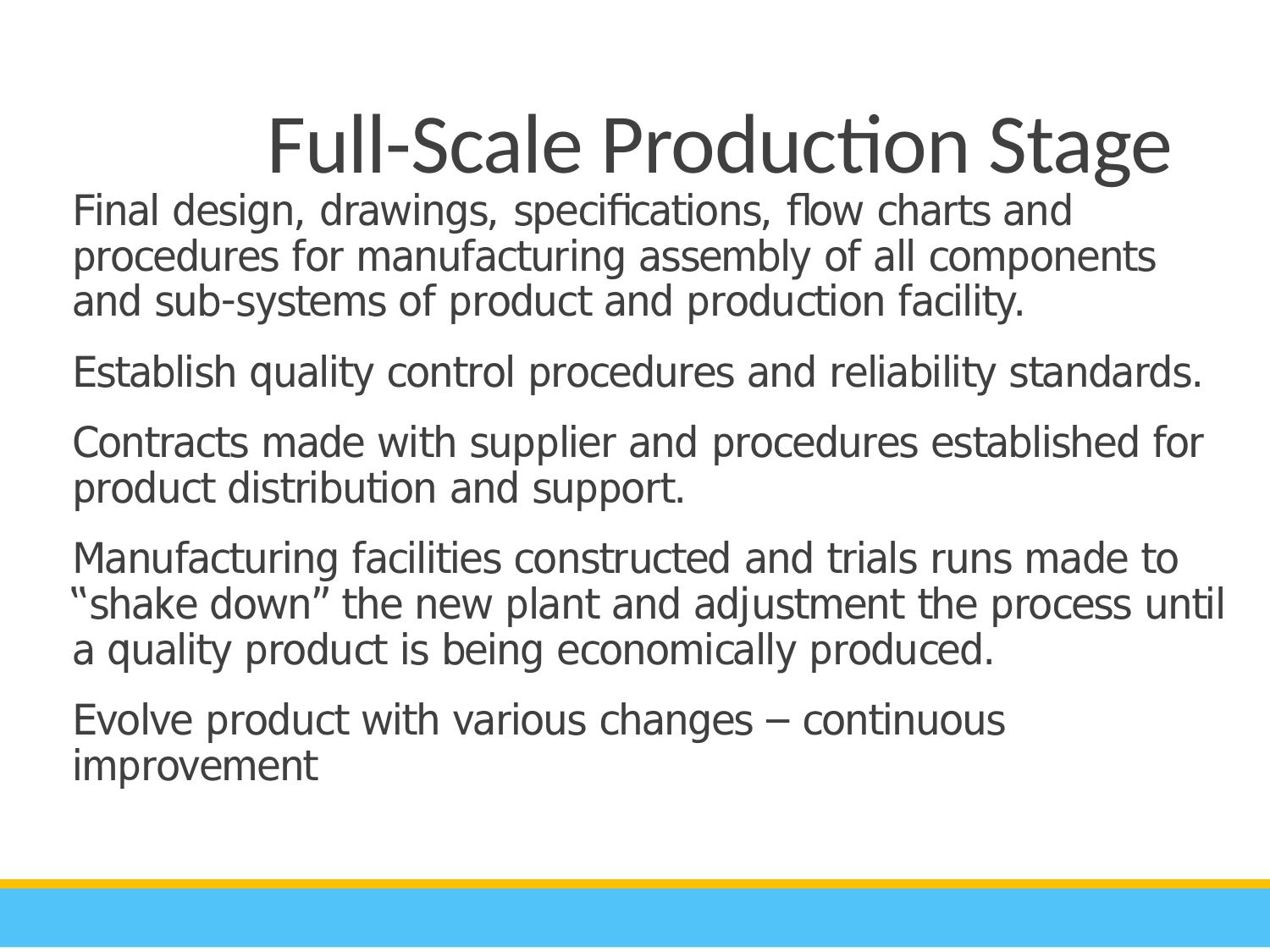

Full-Scale Production Stage
Final design, drawings, specifications, flow charts and procedures for manufacturing assembly of all components and sub-systems of product and production facility.
Establish quality control procedures and reliability standards.
Contracts made with supplier and procedures established for product distribution and support.
Manufacturing facilities constructed and trials runs made to “shake down” the new plant and adjustment the process until a quality product is being economically produced.
Evolve product with various changes – continuous improvement